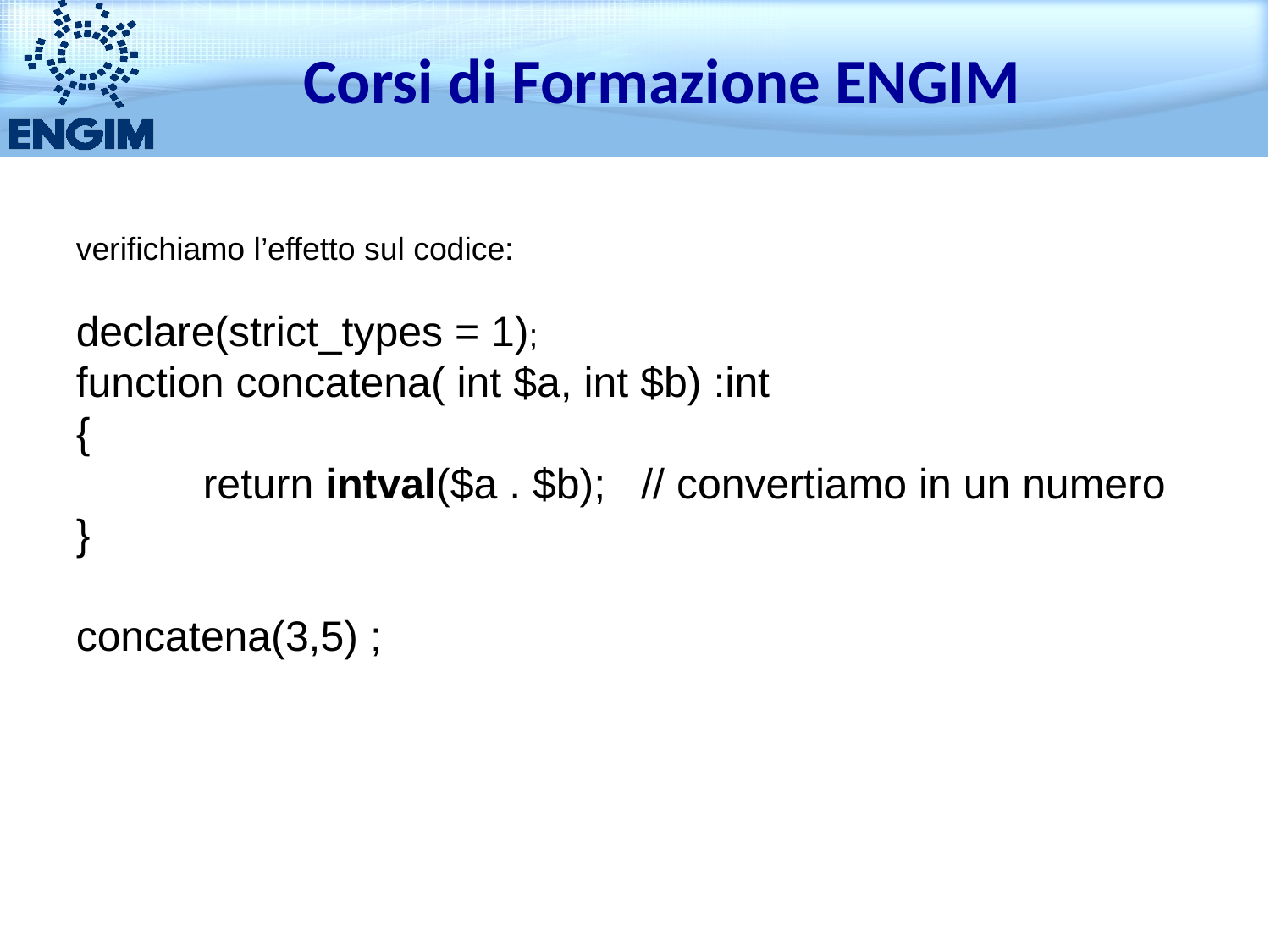

Corsi di Formazione ENGIM
verifichiamo l’effetto sul codice:

declare(strict_types = 1);
function concatena( int $a, int $b) :int
{
	return intval($a . $b);   // convertiamo in un numero
}

concatena(3,5) ;